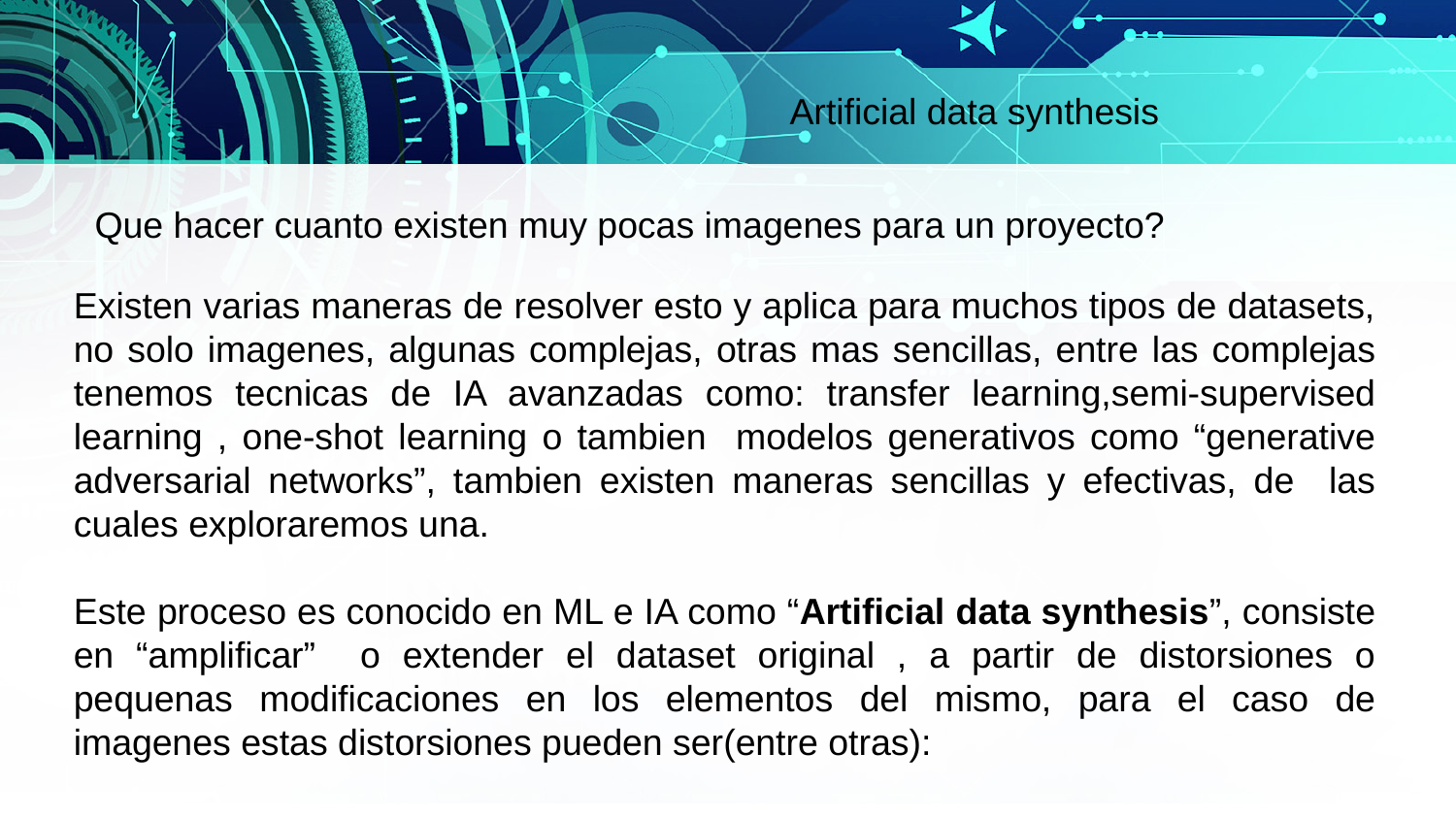

Artificial data synthesis
Que hacer cuanto existen muy pocas imagenes para un proyecto?
Existen varias maneras de resolver esto y aplica para muchos tipos de datasets, no solo imagenes, algunas complejas, otras mas sencillas, entre las complejas tenemos tecnicas de IA avanzadas como: transfer learning,semi-supervised learning , one-shot learning o tambien  modelos generativos como “generative adversarial networks”, tambien existen maneras sencillas y efectivas, de  las cuales exploraremos una.

Este proceso es conocido en ML e IA como “Artificial data synthesis”, consiste en “amplificar”  o extender el dataset original , a partir de distorsiones o pequenas modificaciones en los elementos del mismo, para el caso de imagenes estas distorsiones pueden ser(entre otras):